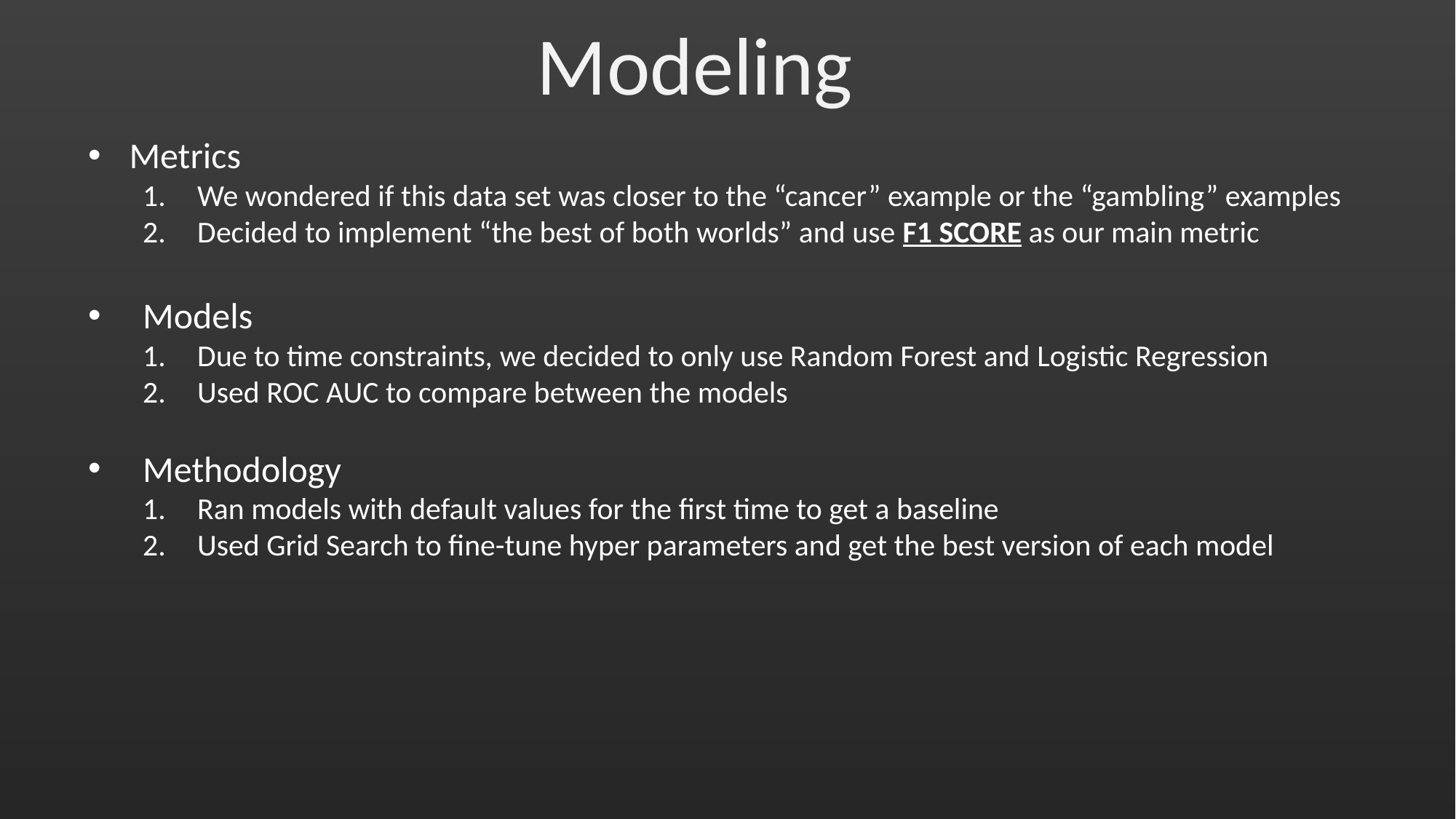

Modeling
Metrics
We wondered if this data set was closer to the “cancer” example or the “gambling” examples
Decided to implement “the best of both worlds” and use F1 SCORE as our main metric

Models
Due to time constraints, we decided to only use Random Forest and Logistic Regression
Used ROC AUC to compare between the models

Methodology
Ran models with default values for the first time to get a baseline
Used Grid Search to fine-tune hyper parameters and get the best version of each model